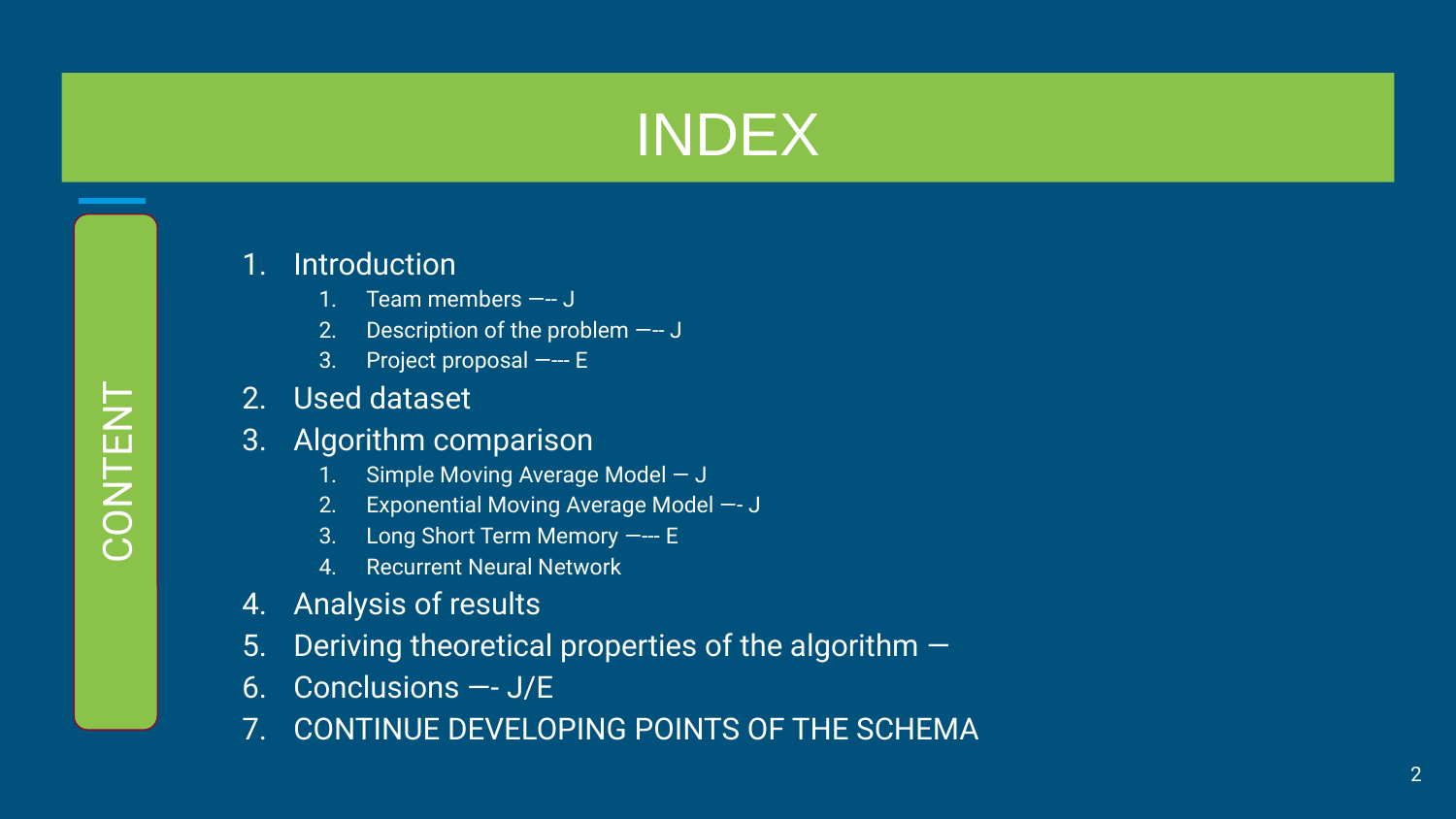

# INDEX
Introduction
Team members —-- J
Description of the problem —-- J
Project proposal —--- E
Used dataset
Algorithm comparison
Simple Moving Average Model — J
Exponential Moving Average Model —- J
Long Short Term Memory —--- E
Recurrent Neural Network
Analysis of results
Deriving theoretical properties of the algorithm —
Conclusions —- J/E
CONTINUE DEVELOPING POINTS OF THE SCHEMA
CONTENT
2